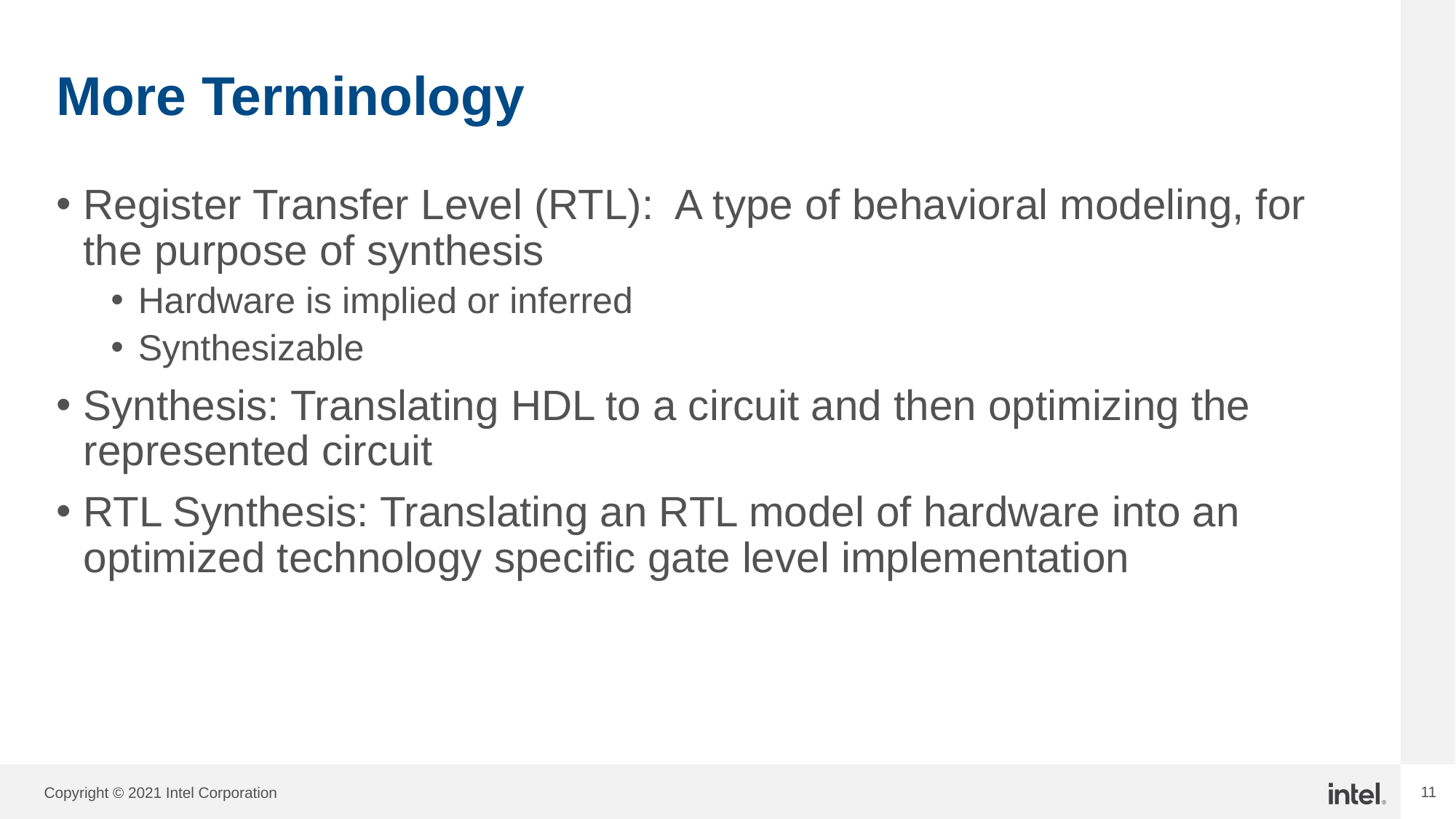

# More Terminology
Register Transfer Level (RTL):  A type of behavioral modeling, for the purpose of synthesis
Hardware is implied or inferred
Synthesizable
Synthesis: Translating HDL to a circuit and then optimizing the represented circuit
RTL Synthesis: Translating an RTL model of hardware into an optimized technology specific gate level implementation